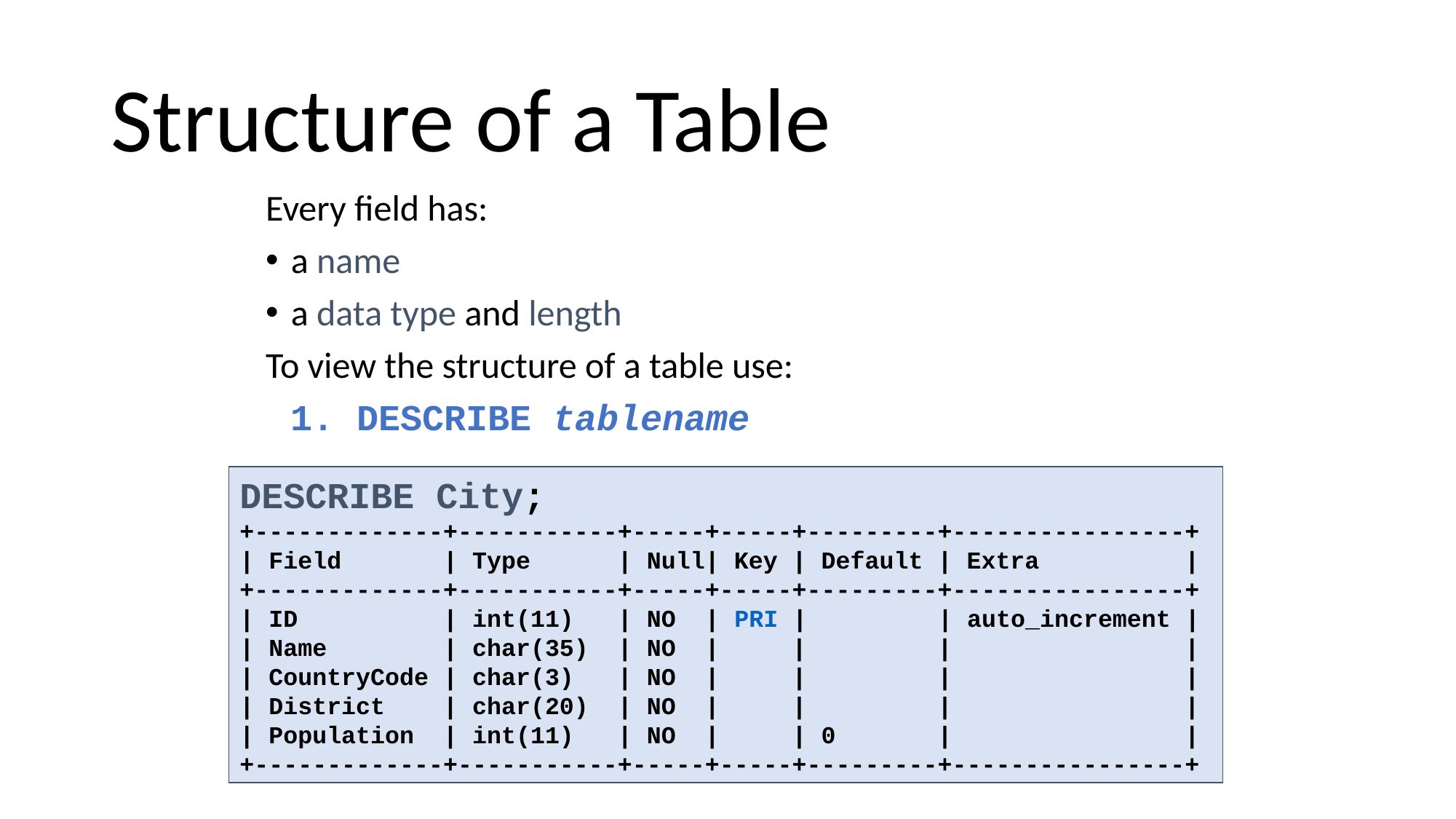

# Structure of a Table
Every field has:
a name
a data type and length
To view the structure of a table use:
	1. DESCRIBE tablename
DESCRIBE City;
+-------------+-----------+-----+-----+---------+----------------+
| Field       | Type      | Null| Key | Default | Extra          |
+-------------+-----------+-----+-----+---------+----------------+
| ID          | int(11)   | NO  | PRI |         | auto_increment |
| Name        | char(35)  | NO  |     |         |                |
| CountryCode | char(3)   | NO  |     |         |                |
| District    | char(20)  | NO  |     |         |                |
| Population  | int(11)   | NO  |     | 0       |                |
+-------------+-----------+-----+-----+---------+----------------+